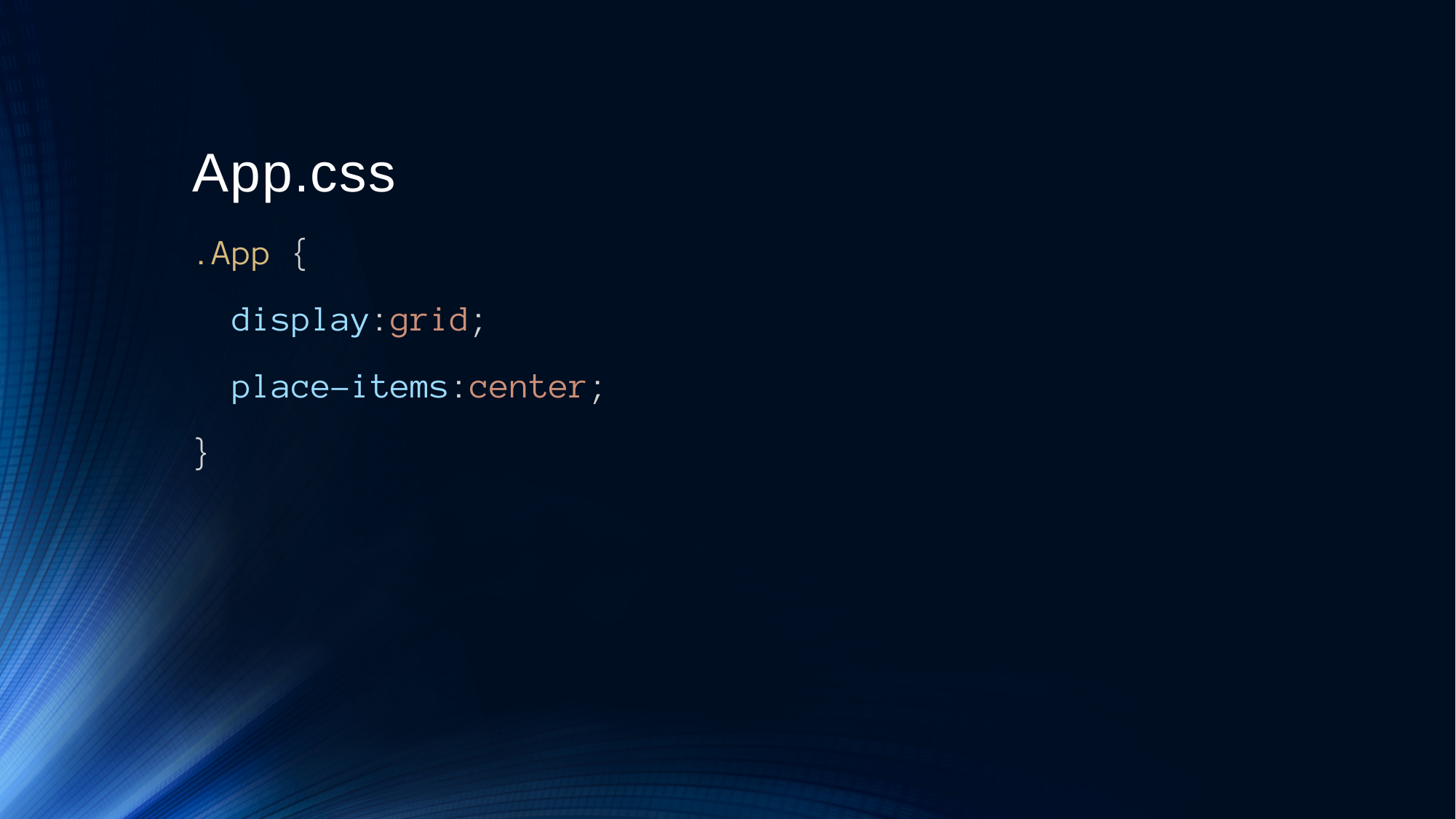

# App.css
.App {
  display:grid;
  place-items:center;
}